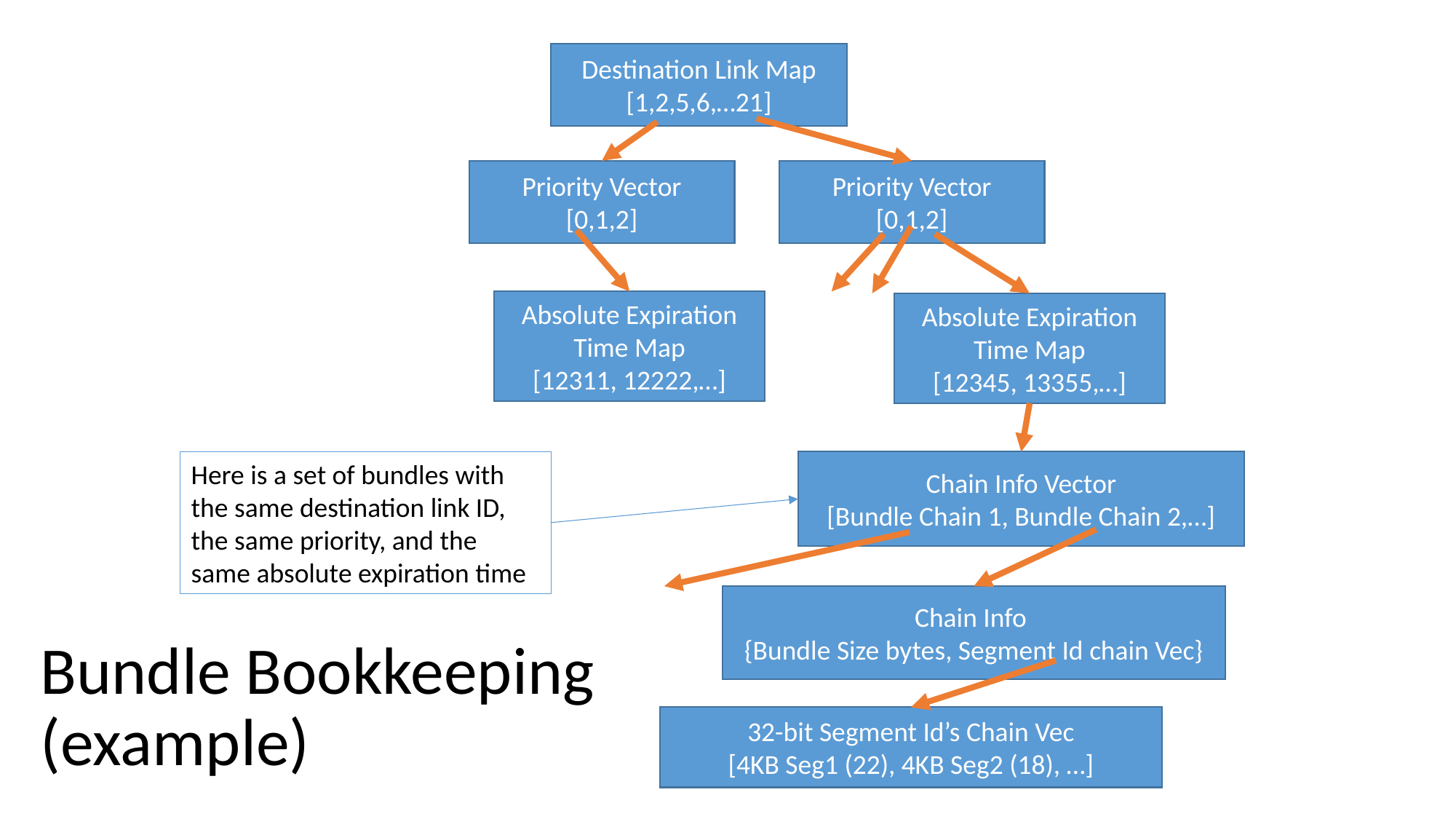

Destination Link Map
[1,2,5,6,…21]
Priority Vector
[0,1,2]
Priority Vector
[0,1,2]
Absolute Expiration Time Map
[12311, 12222,…]
Absolute Expiration Time Map
[12345, 13355,…]
Here is a set of bundles with the same destination link ID, the same priority, and the same absolute expiration time
Chain Info Vector
[Bundle Chain 1, Bundle Chain 2,…]
Chain Info
{Bundle Size bytes, Segment Id chain Vec}
# Bundle Bookkeeping (example)
32-bit Segment Id’s Chain Vec
[4KB Seg1 (22), 4KB Seg2 (18), …]